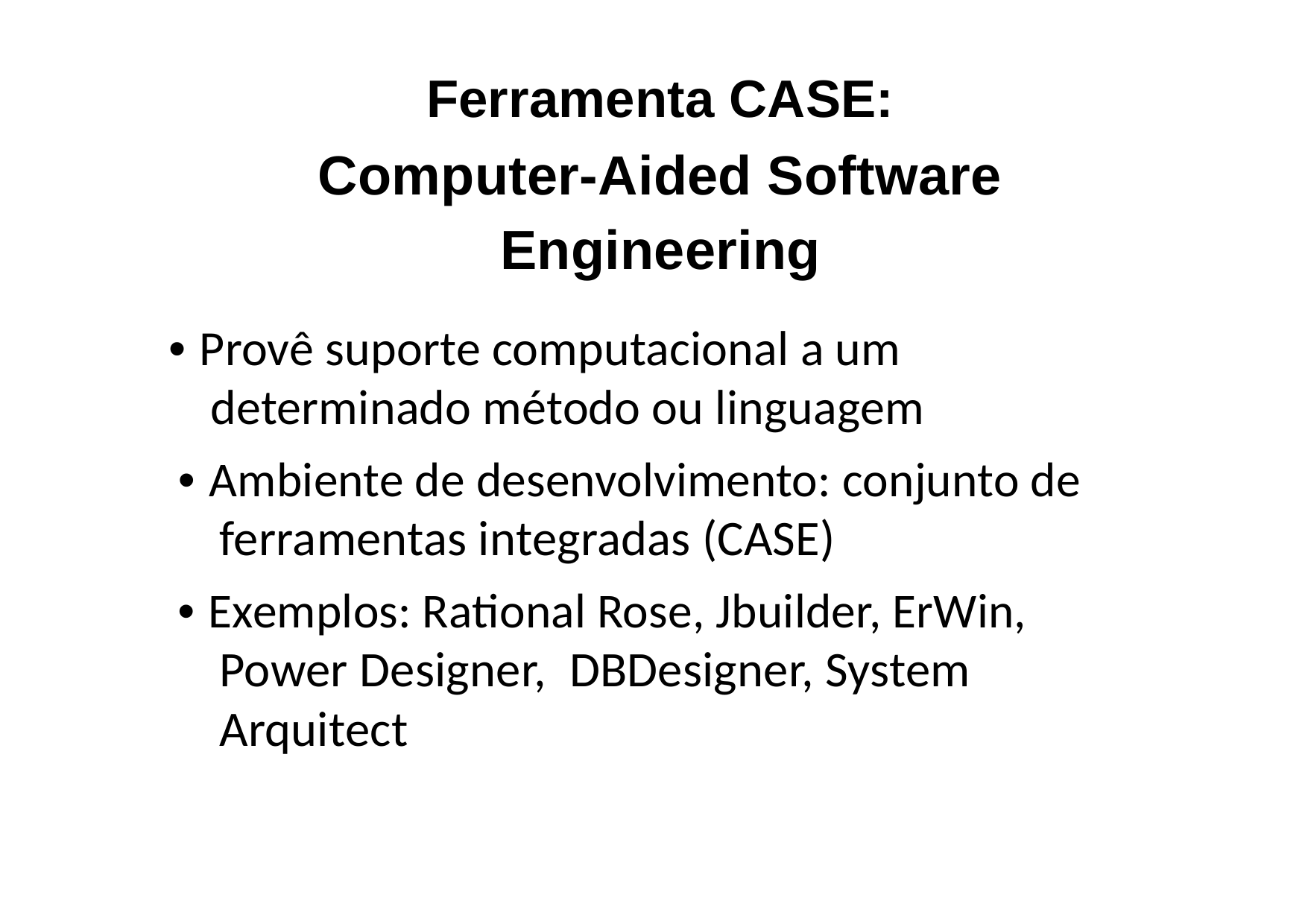

Ferramenta CASE:
Computer-Aided Software
Engineering
• Provê suporte computacional a um
determinado método ou linguagem
• Ambiente de desenvolvimento: conjunto de
ferramentas integradas (CASE)
• Exemplos: Rational Rose, Jbuilder, ErWin,
Power Designer,  DBDesigner, System
Arquitect